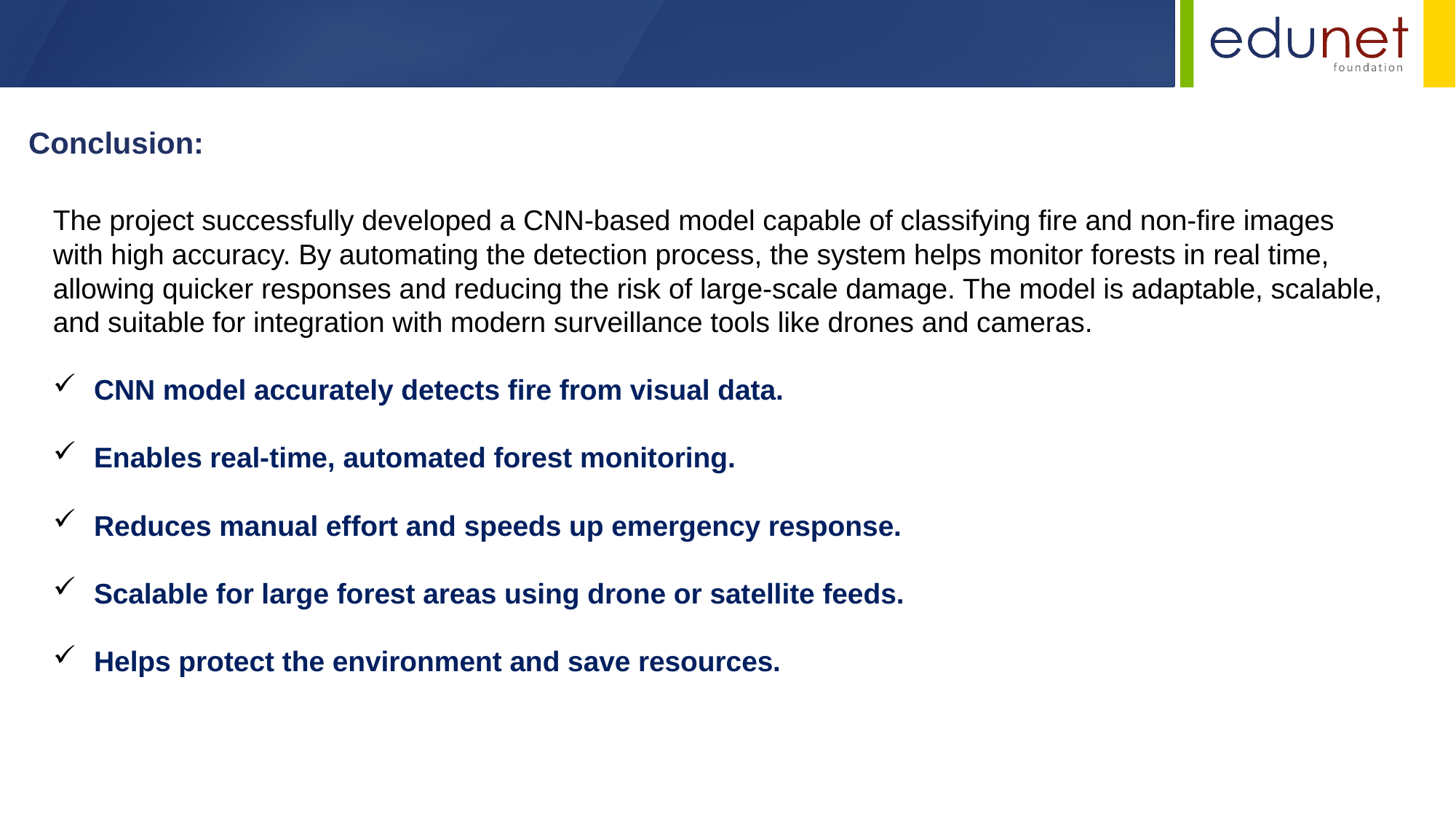

Conclusion:
The project successfully developed a CNN-based model capable of classifying fire and non-fire images with high accuracy. By automating the detection process, the system helps monitor forests in real time, allowing quicker responses and reducing the risk of large-scale damage. The model is adaptable, scalable, and suitable for integration with modern surveillance tools like drones and cameras.

CNN model accurately detects fire from visual data.

Enables real-time, automated forest monitoring.

Reduces manual effort and speeds up emergency response.

Scalable for large forest areas using drone or satellite feeds.

Helps protect the environment and save resources.